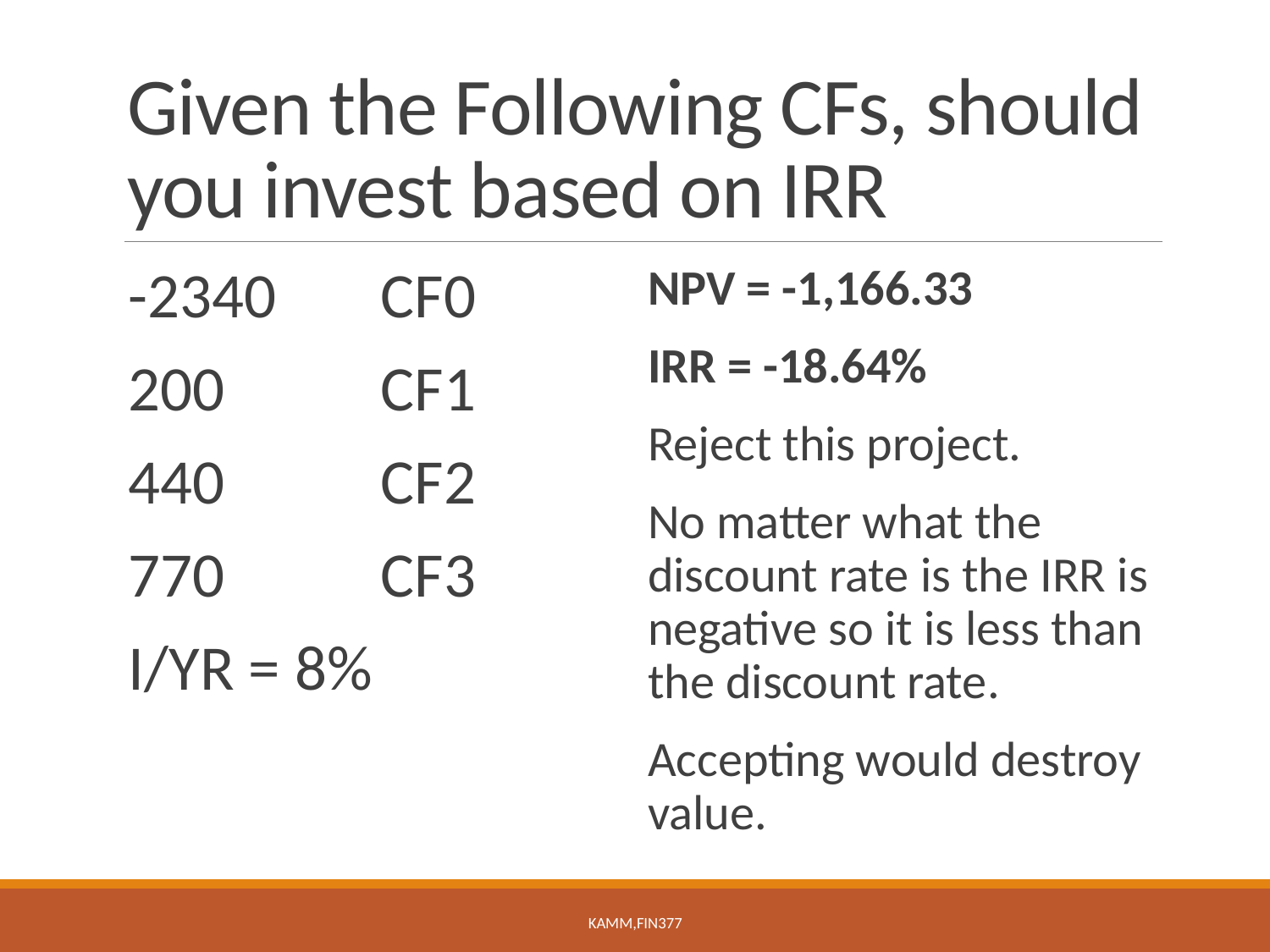

# Given the Following CFs, should you invest based on IRR
-2340 	CF0
200		CF1
440		CF2
770		CF3
I/YR = 8%

NPV = -1,166.33
IRR = -18.64%
Reject this project.
No matter what the discount rate is the IRR is negative so it is less than the discount rate.
Accepting would destroy value.

KAMM,FIN377